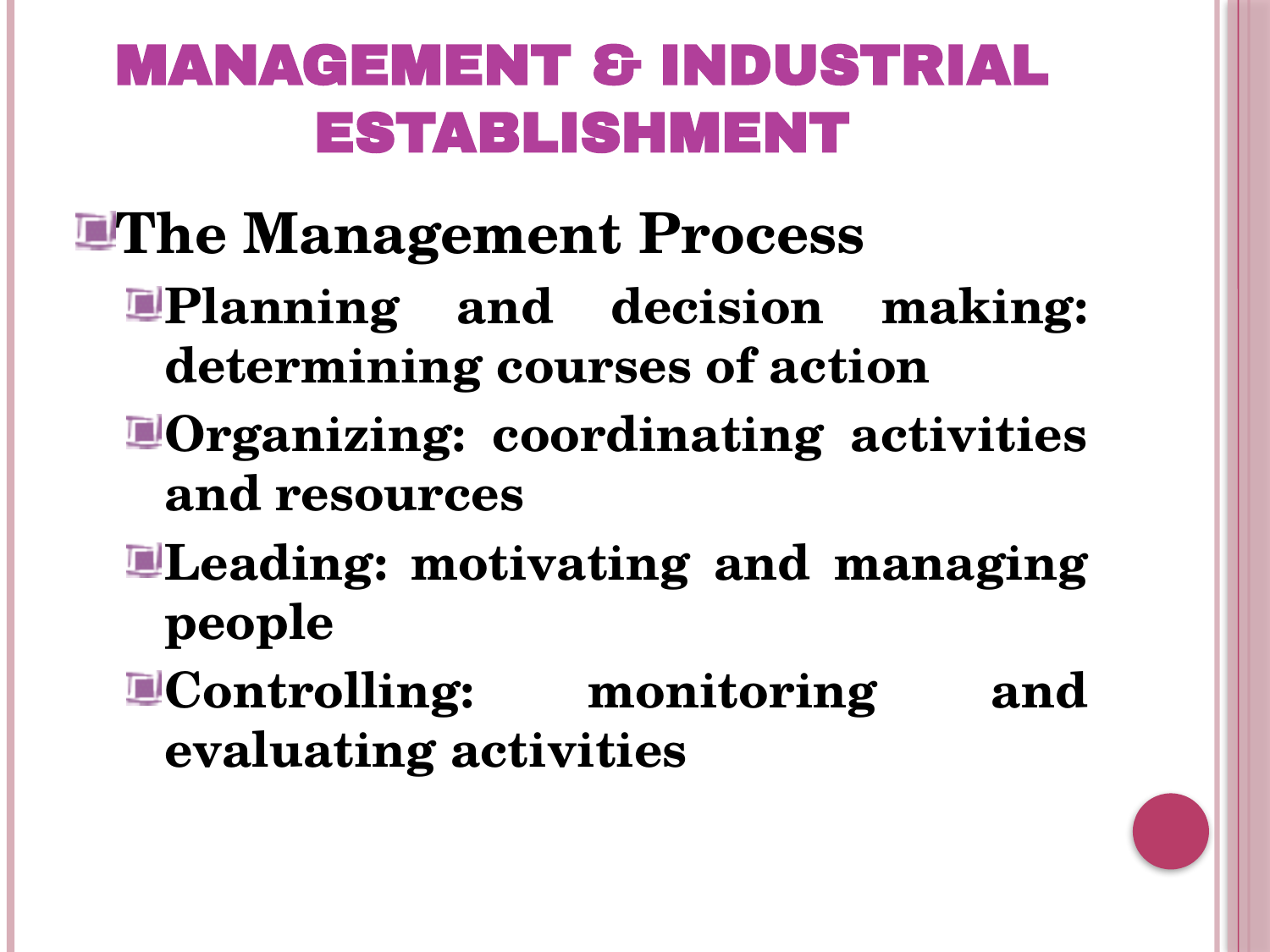

# Management & Industrial Establishment
The Management Process
Planning and decision making: determining courses of action
Organizing: coordinating activities and resources
Leading: motivating and managing people
Controlling: monitoring and evaluating activities